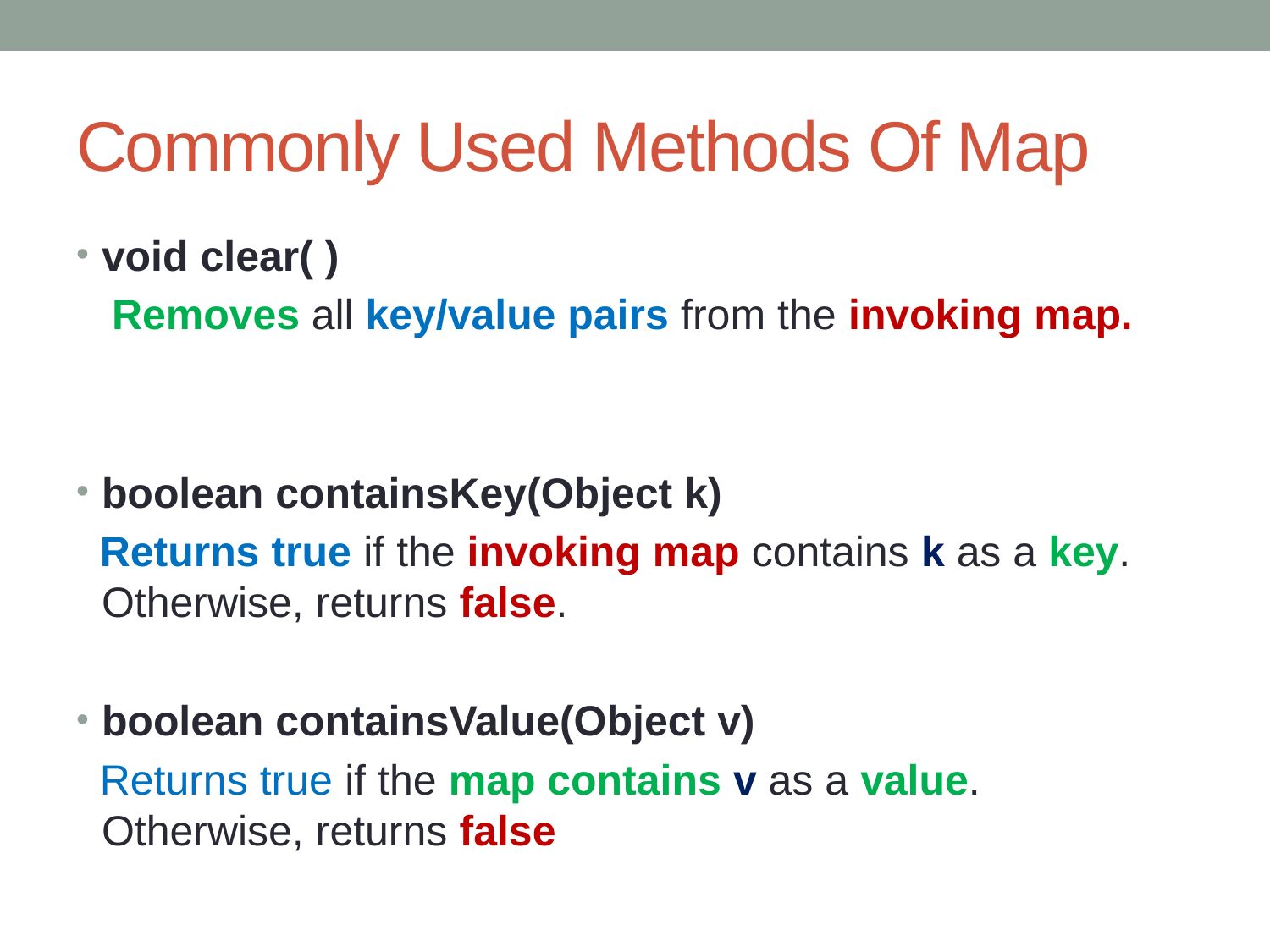

# Commonly Used Methods Of Map
void clear( )
   Removes all key/value pairs from the invoking map.

boolean containsKey(Object k)
  Returns true if the invoking map contains k as a key. Otherwise, returns false.

boolean containsValue(Object v)
  Returns true if the map contains v as a value. Otherwise, returns false